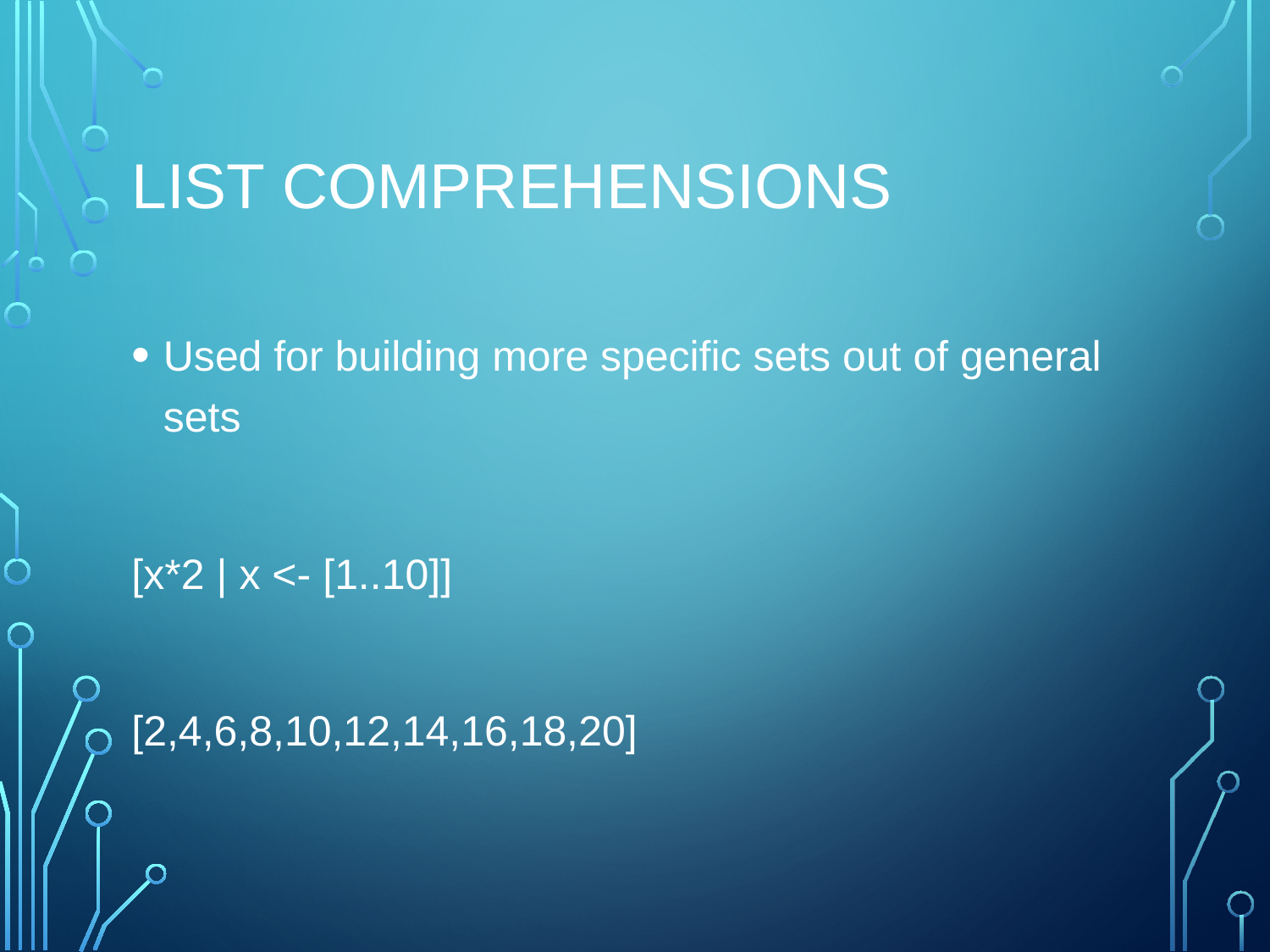

# List Comprehensions
Used for building more specific sets out of general sets

[x*2 | x <- [1..10]]

[2,4,6,8,10,12,14,16,18,20]